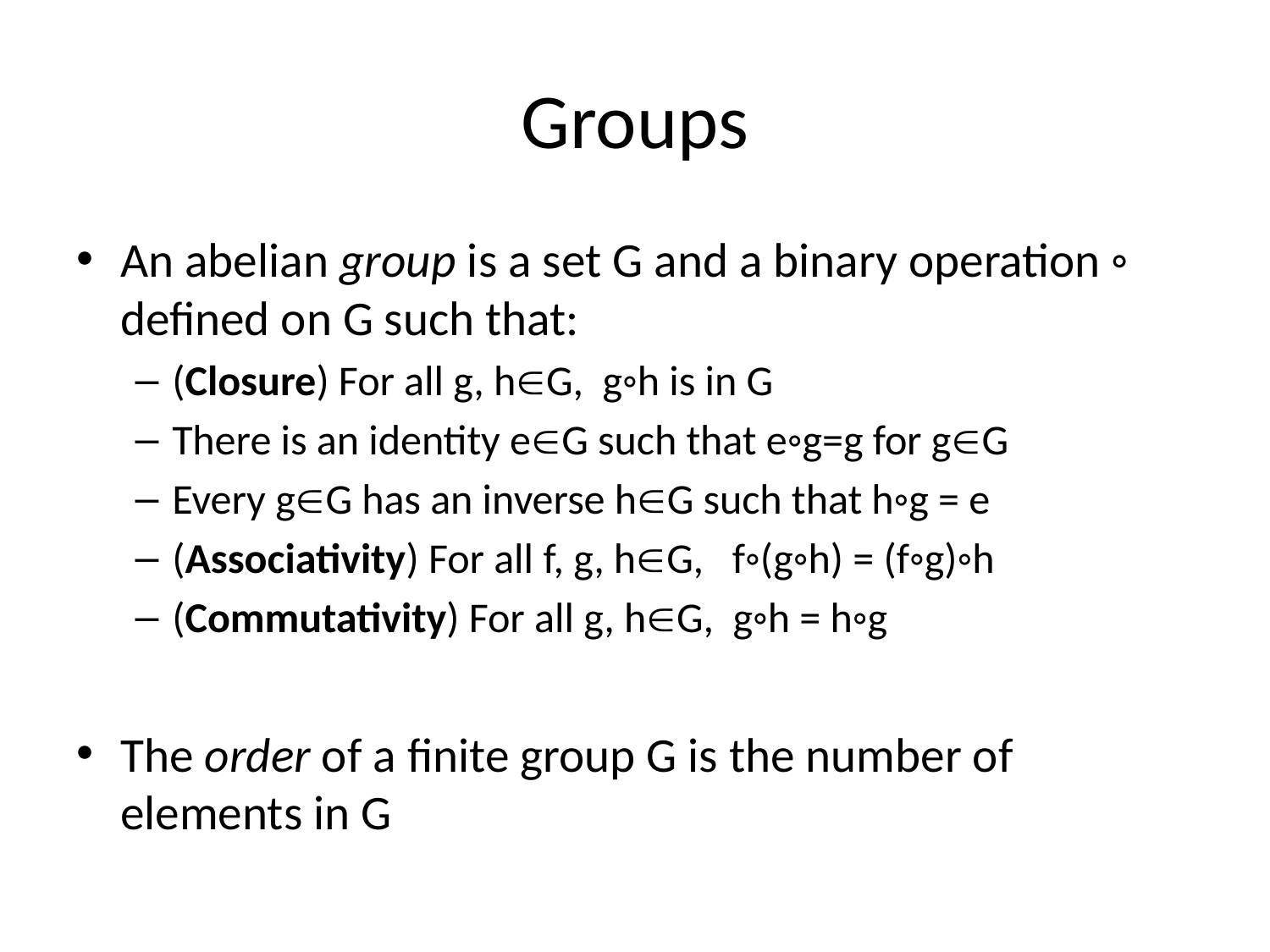

# Groups
An abelian group is a set G and a binary operation ◦ defined on G such that:
(Closure) For all g, h∈G,  g◦h is in G
There is an identity e∈G such that e◦g=g for g∈G
Every g∈G has an inverse h∈G such that h◦g = e
(Associativity) For all f, g, h∈G,   f◦(g◦h) = (f◦g)◦h
(Commutativity) For all g, h∈G,  g◦h = h◦g

The order of a finite group G is the number of elements in G